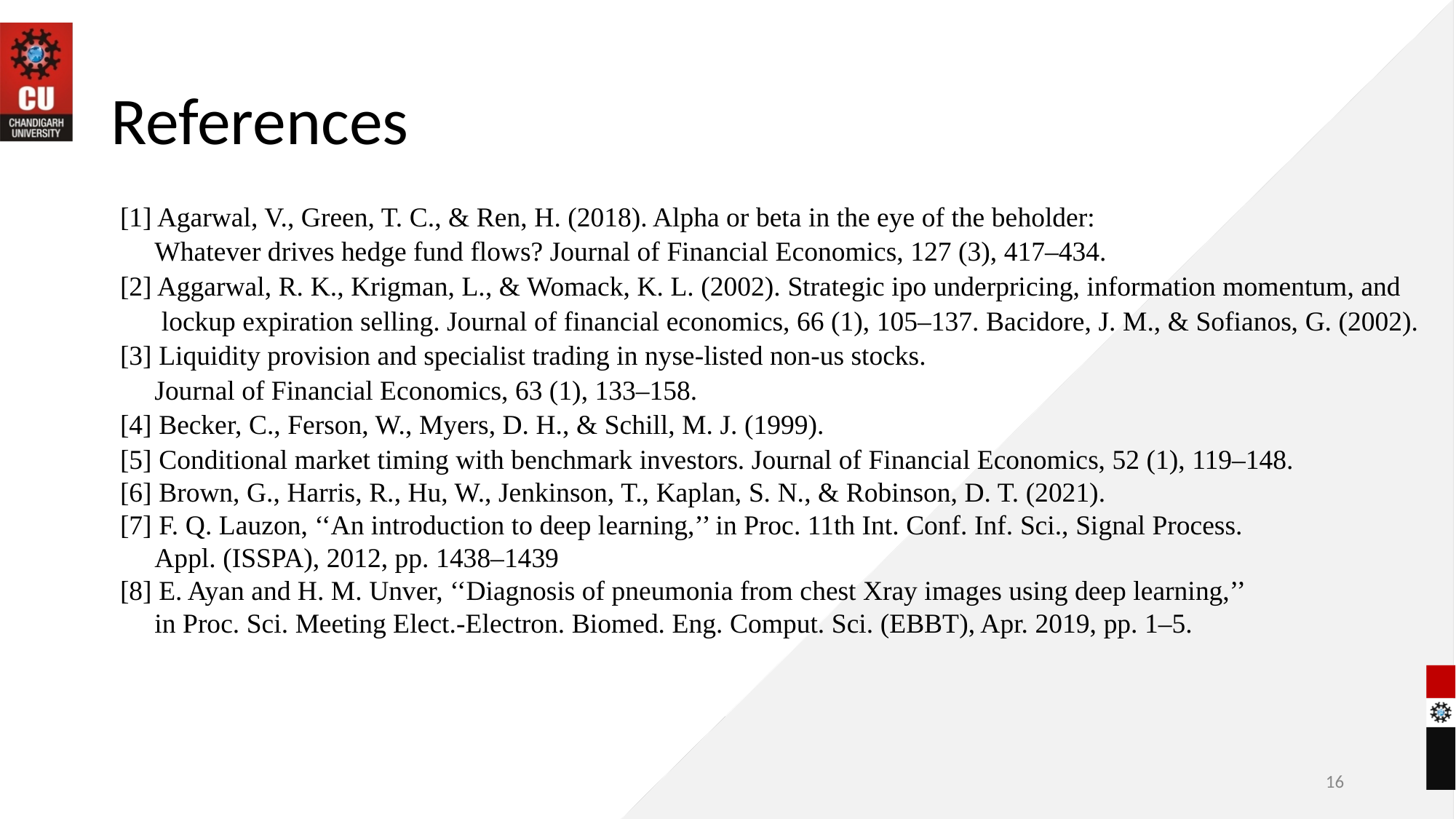

# References
[1] Agarwal, V., Green, T. C., & Ren, H. (2018). Alpha or beta in the eye of the beholder:
     Whatever drives hedge fund flows? Journal of Financial Economics, 127 (3), 417–434.
[2] Aggarwal, R. K., Krigman, L., & Womack, K. L. (2002). Strategic ipo underpricing, information momentum, and
      lockup expiration selling. Journal of financial economics, 66 (1), 105–137. Bacidore, J. M., & Sofianos, G. (2002).
[3] Liquidity provision and specialist trading in nyse-listed non-us stocks.
     Journal of Financial Economics, 63 (1), 133–158.
[4] Becker, C., Ferson, W., Myers, D. H., & Schill, M. J. (1999).
[5] Conditional market timing with benchmark investors. Journal of Financial Economics, 52 (1), 119–148.
[6] Brown, G., Harris, R., Hu, W., Jenkinson, T., Kaplan, S. N., & Robinson, D. T. (2021).
[7] F. Q. Lauzon, ‘‘An introduction to deep learning,’’ in Proc. 11th Int. Conf. Inf. Sci., Signal Process.
     Appl. (ISSPA), 2012, pp. 1438–1439
[8] E. Ayan and H. M. Unver, ‘‘Diagnosis of pneumonia from chest Xray images using deep learning,’’
     in Proc. Sci. Meeting Elect.-Electron. Biomed. Eng. Comput. Sci. (EBBT), Apr. 2019, pp. 1–5.

16